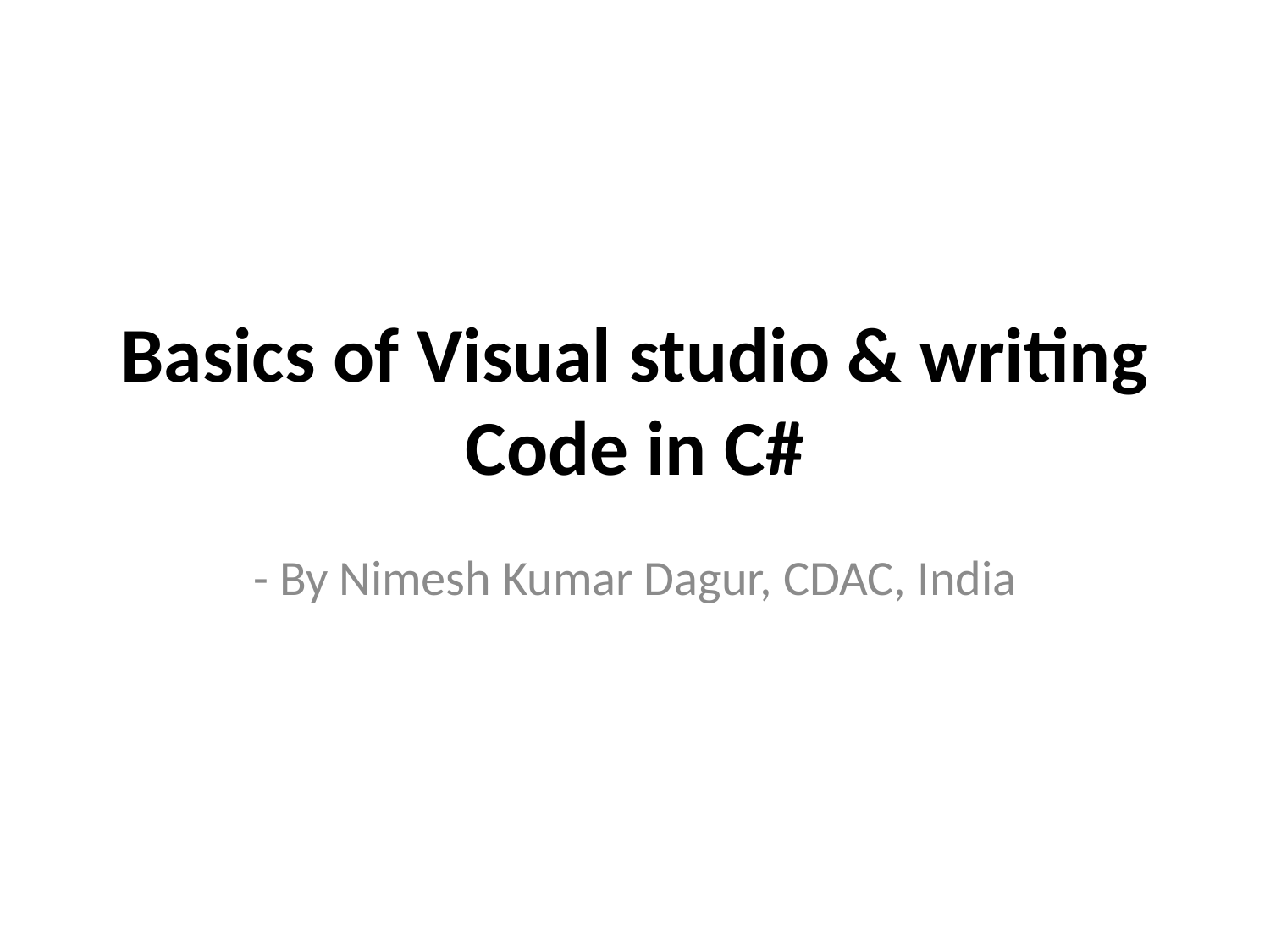

# Basics of Visual studio & writing Code in C#
- By Nimesh Kumar Dagur, CDAC, India